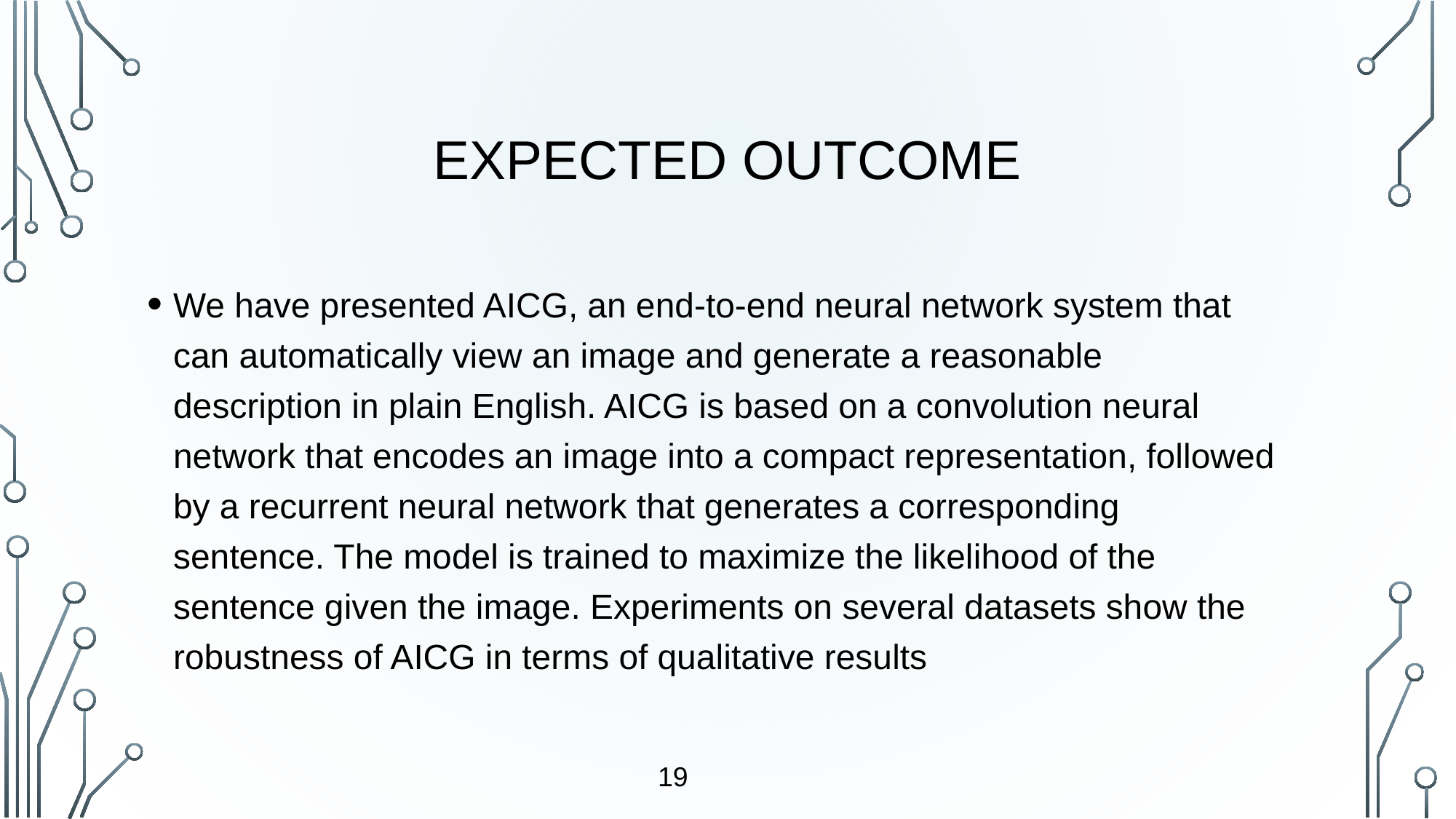

# Expected Outcome
We have presented AICG, an end-to-end neural network system that can automatically view an image and generate a reasonable description in plain English. AICG is based on a convolution neural network that encodes an image into a compact representation, followed by a recurrent neural network that generates a corresponding sentence. The model is trained to maximize the likelihood of the sentence given the image. Experiments on several datasets show the robustness of AICG in terms of qualitative results
19